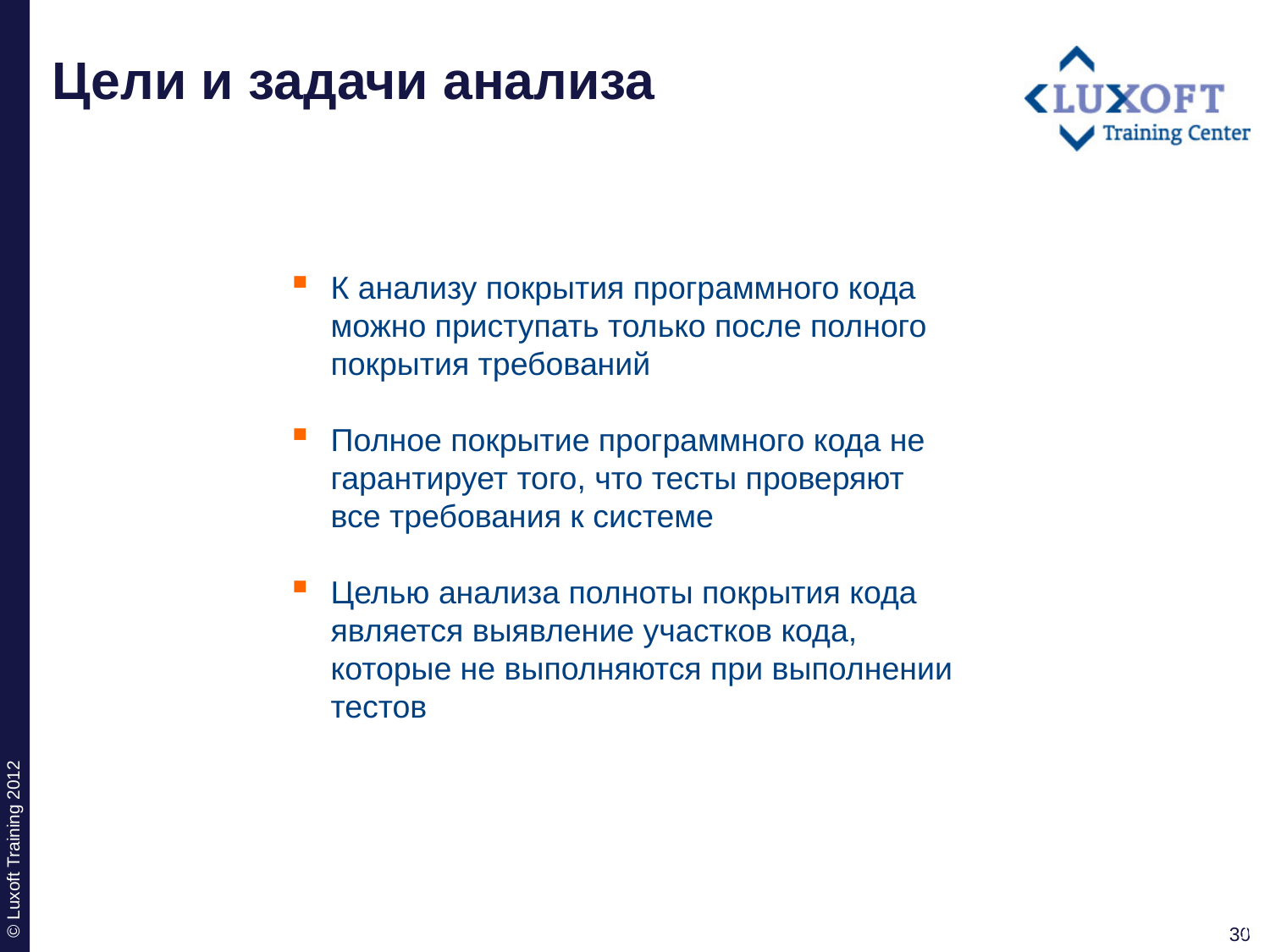

# Цели и задачи анализа
К анализу покрытия программного кода можно приступать только после полного покрытия требований

Полное покрытие программного кода не гарантирует того, что тесты проверяют все требования к системе

Целью анализа полноты покрытия кода является выявление участков кода, которые не выполняются при выполнении тестов